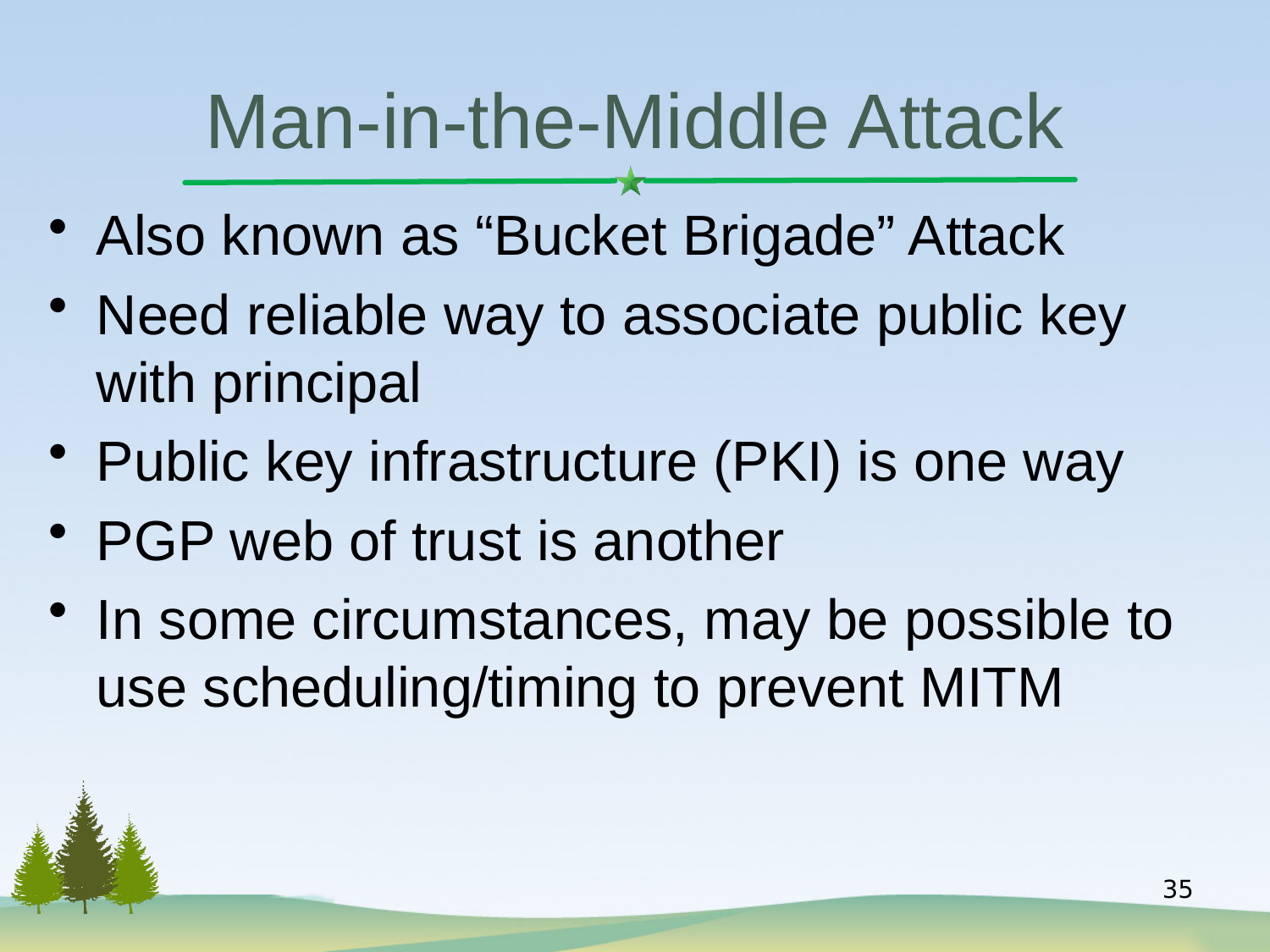

Man-in-the-Middle Attack
Also known as “Bucket Brigade” Attack
Need reliable way to associate public key with principal
Public key infrastructure (PKI) is one way
PGP web of trust is another
In some circumstances, may be possible to use scheduling/timing to prevent MITM

35